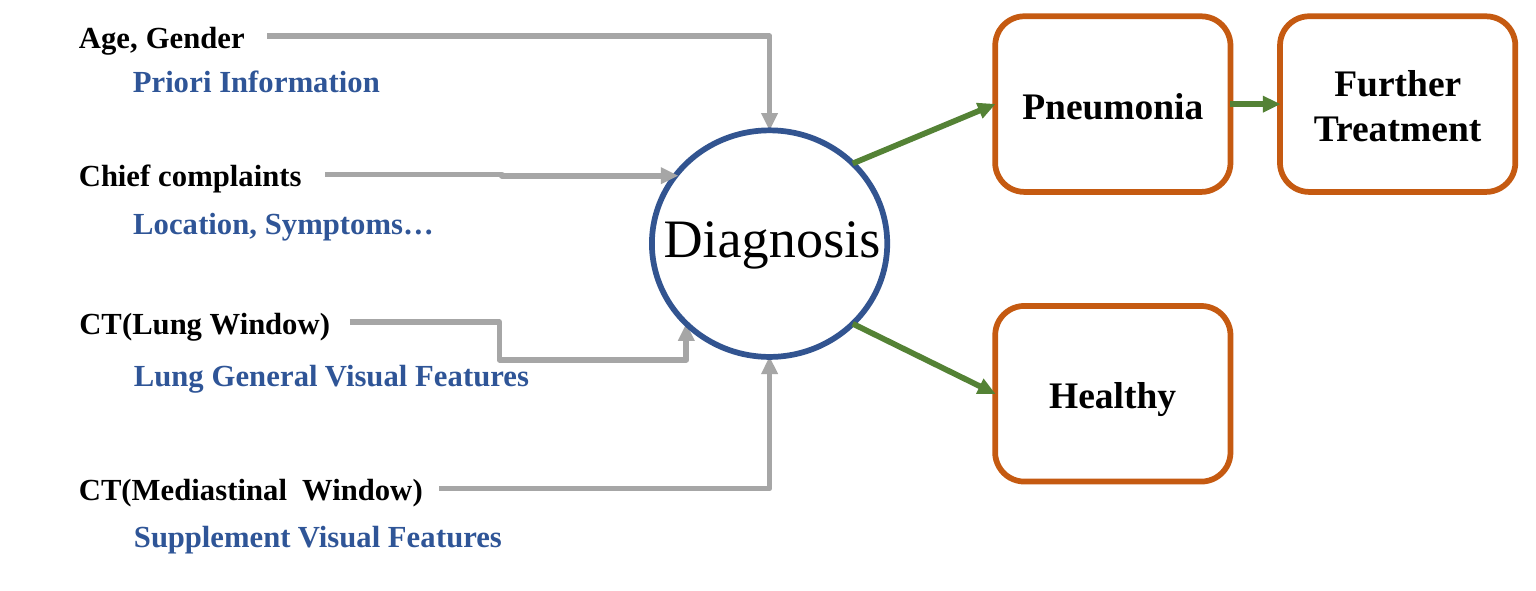

Age, Gender
Pneumonia
Further Treatment
Priori Information

Chief complaints
Diagnosis
Location, Symptoms…
CT(Lung Window)
Healthy
Lung General Visual Features
CT(Mediastinal  Window)
Supplement Visual Features